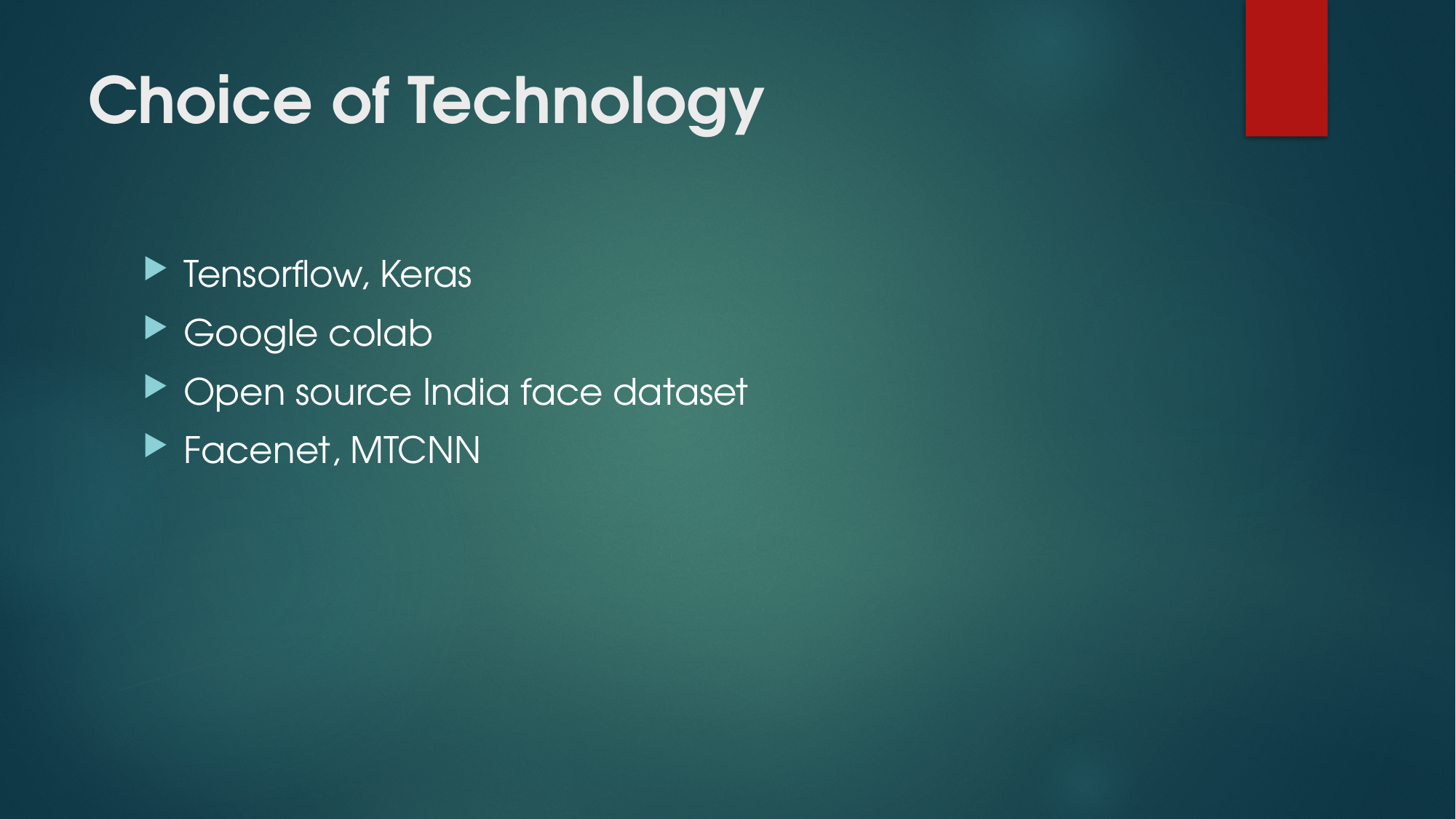

# Choice of Technology
Tensorflow, Keras
Google colab
Open source India face dataset
Facenet, MTCNN